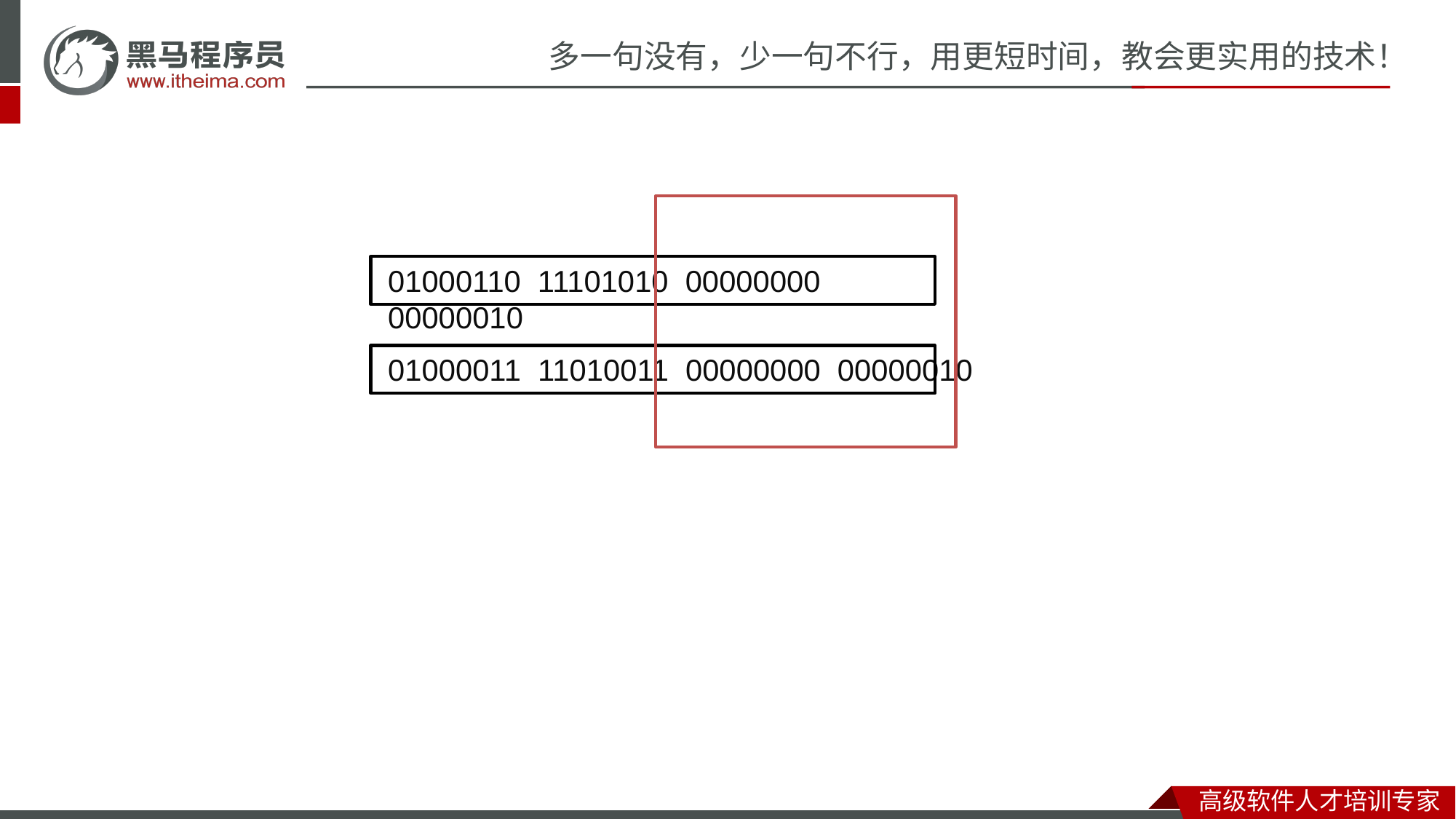

00000000  00000000

01000110  11101010  00000000  00000010
00000000  00000000

01000011  11010011  00000000  00000010